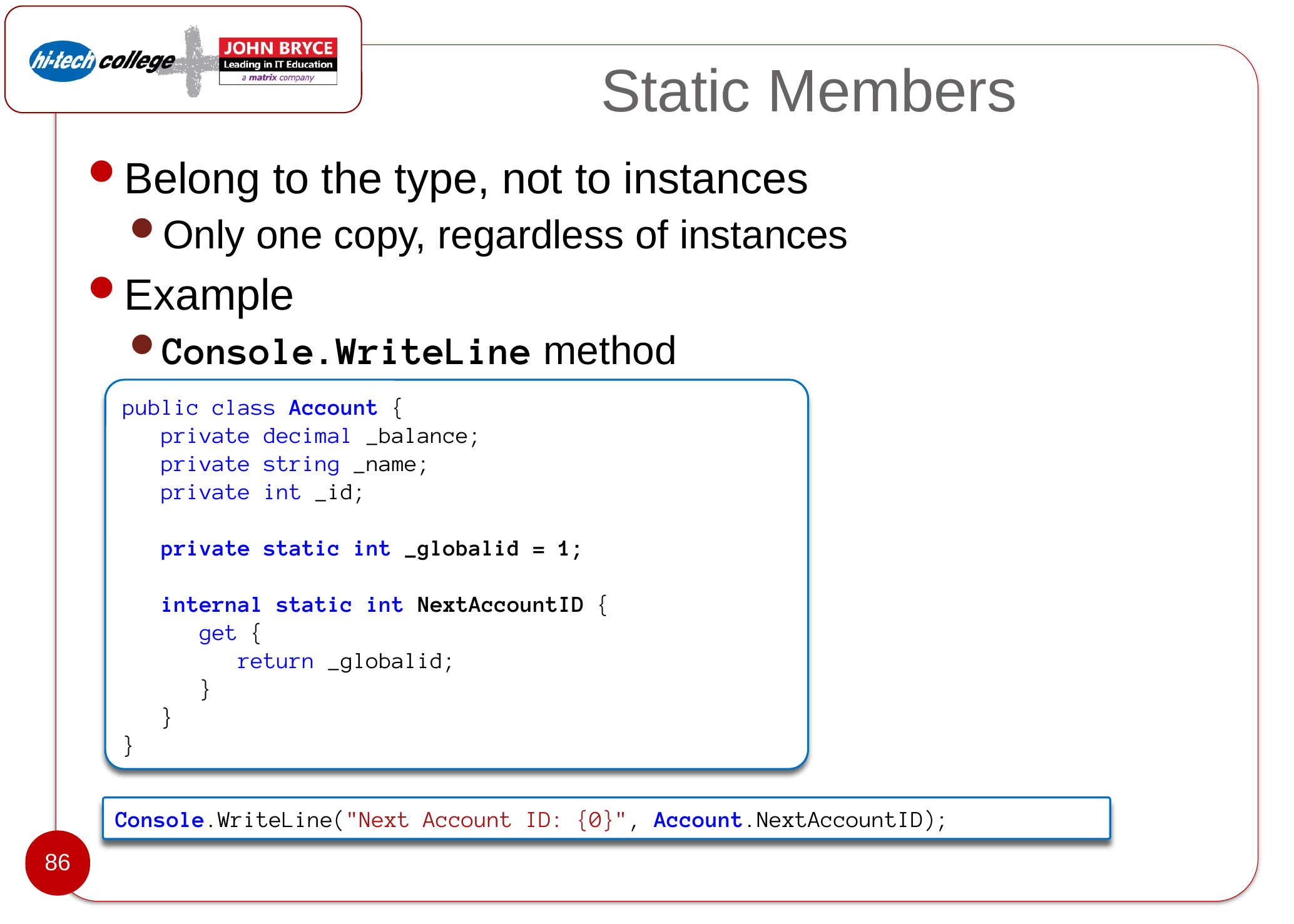

# Static Members
Belong to the type, not to instances
Only one copy, regardless of instances
Example
Console.WriteLine method
public class Account {
   private decimal _balance;
   private string _name;
   private int _id;

   private static int _globalid = 1;

   internal static int NextAccountID {
      get {
         return _globalid;
      }
   }
}
Console.WriteLine("Next Account ID: {0}", Account.NextAccountID);
86